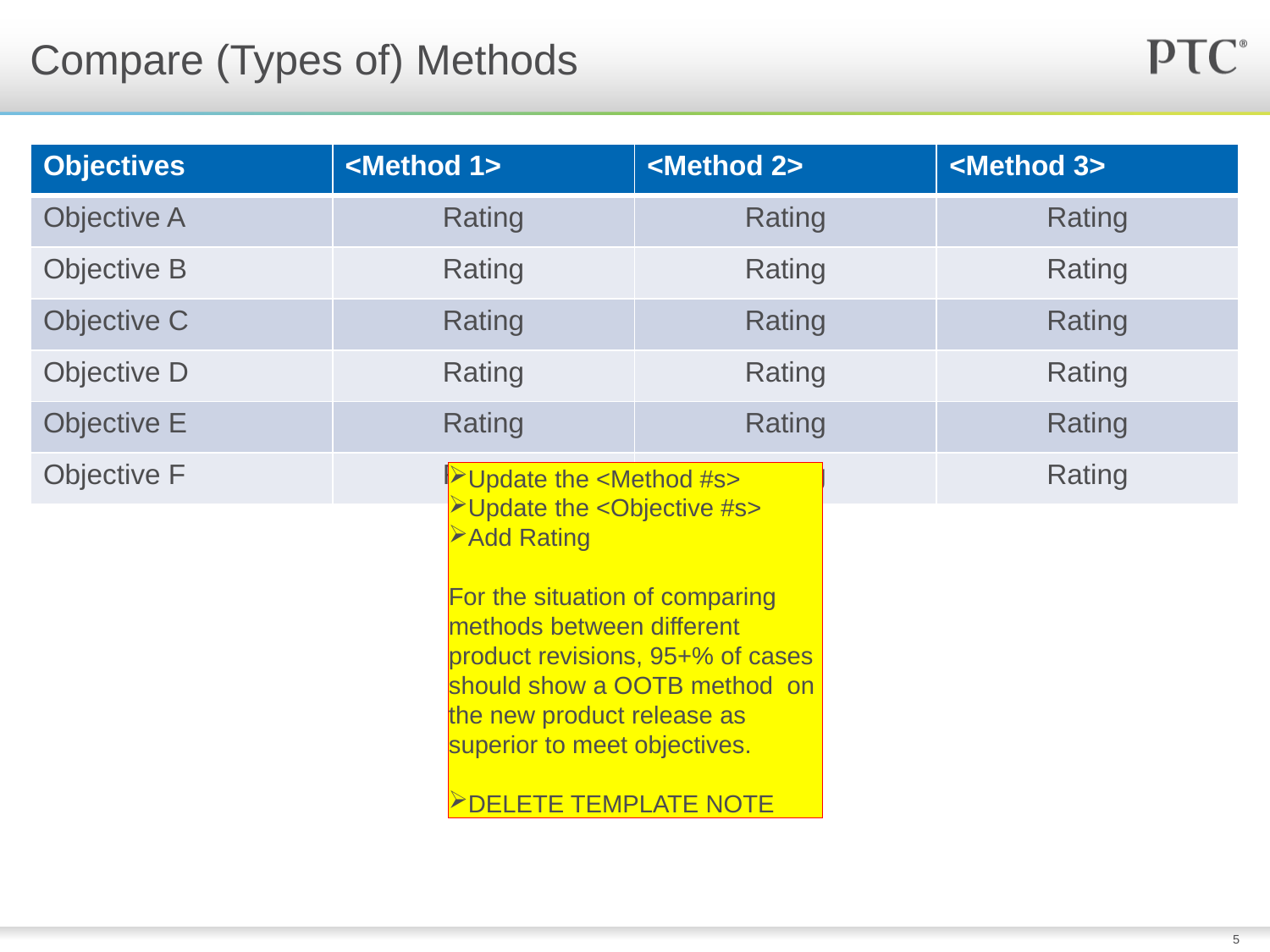

# Compare (Types of) Methods
| Objectives | <Method 1> | <Method 2> | <Method 3> |
| --- | --- | --- | --- |
| Objective A | Rating | Rating | Rating |
| Objective B | Rating | Rating | Rating |
| Objective C | Rating | Rating | Rating |
| Objective D | Rating | Rating | Rating |
| Objective E | Rating | Rating | Rating |
| Objective F | Rating | Rating | Rating |
Update the <Method #s>
Update the <Objective #s>
Add Rating

For the situation of comparing methods between different product revisions, 95+% of cases should show a OOTB method  on the new product release as superior to meet objectives.

DELETE TEMPLATE NOTE